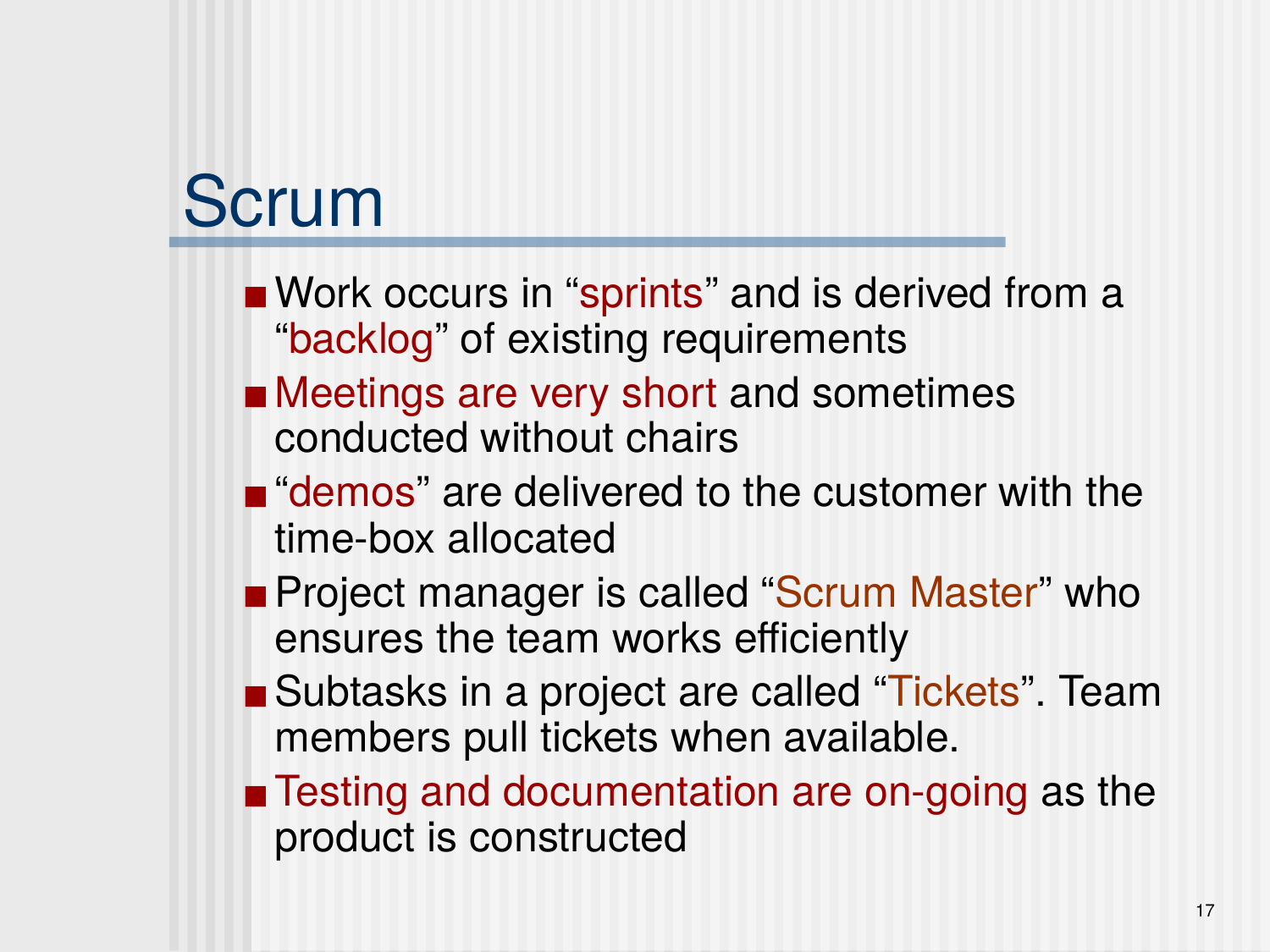

# Scrum
Work occurs in “sprints” and is derived from a “backlog” of existing requirements
Meetings are very short and sometimes conducted without chairs
“demos” are delivered to the customer with the time-box allocated
Project manager is called “Scrum Master” who ensures the team works efficiently
Subtasks in a project are called “Tickets”. Team members pull tickets when available.
Testing and documentation are on-going as the product is constructed
17